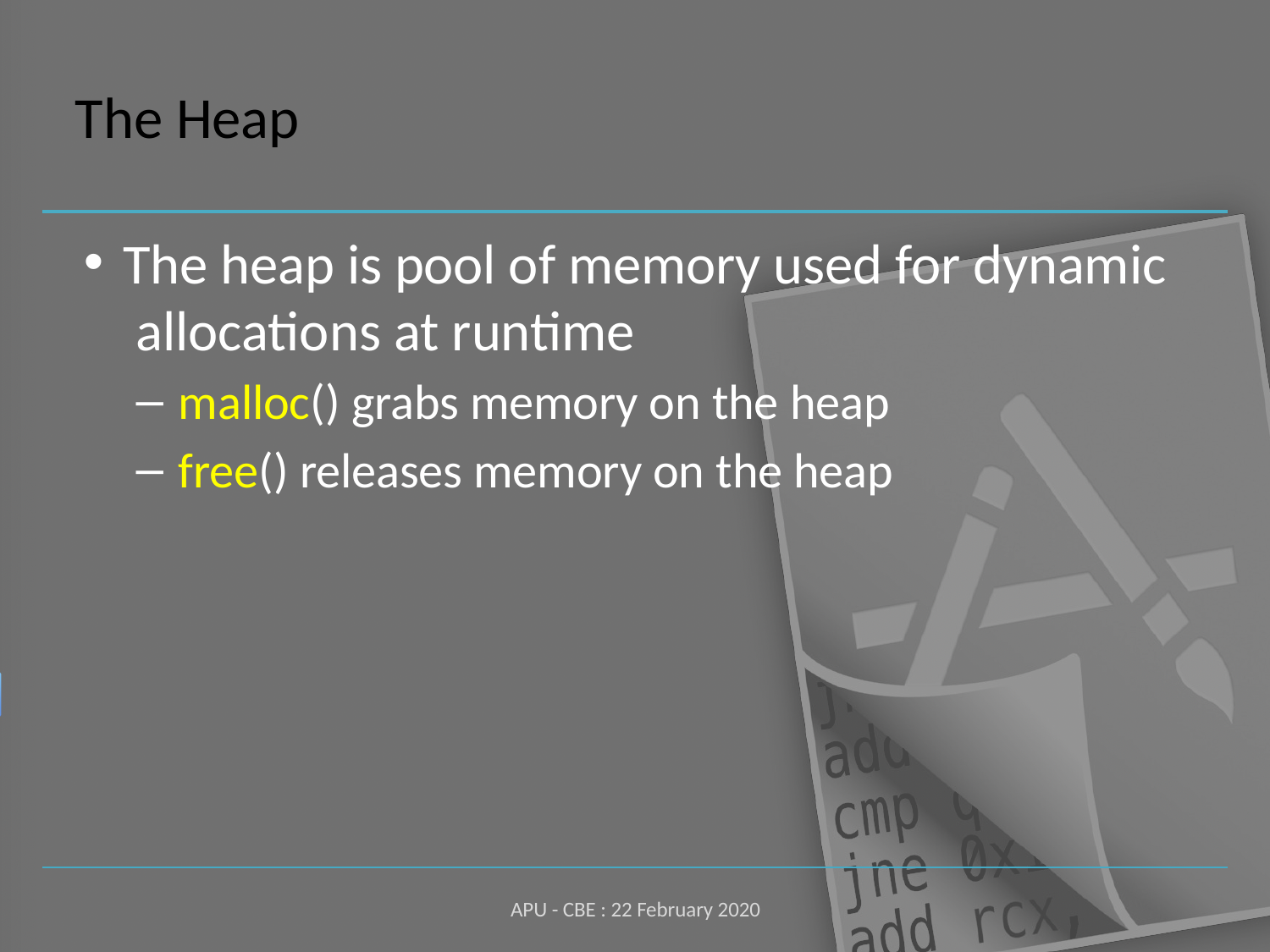

# The Heap

The heap is pool of memory used for dynamic  allocations at runtime
malloc() grabs memory on the heap
free() releases memory on the heap

APU - CBE : 22 February 2020